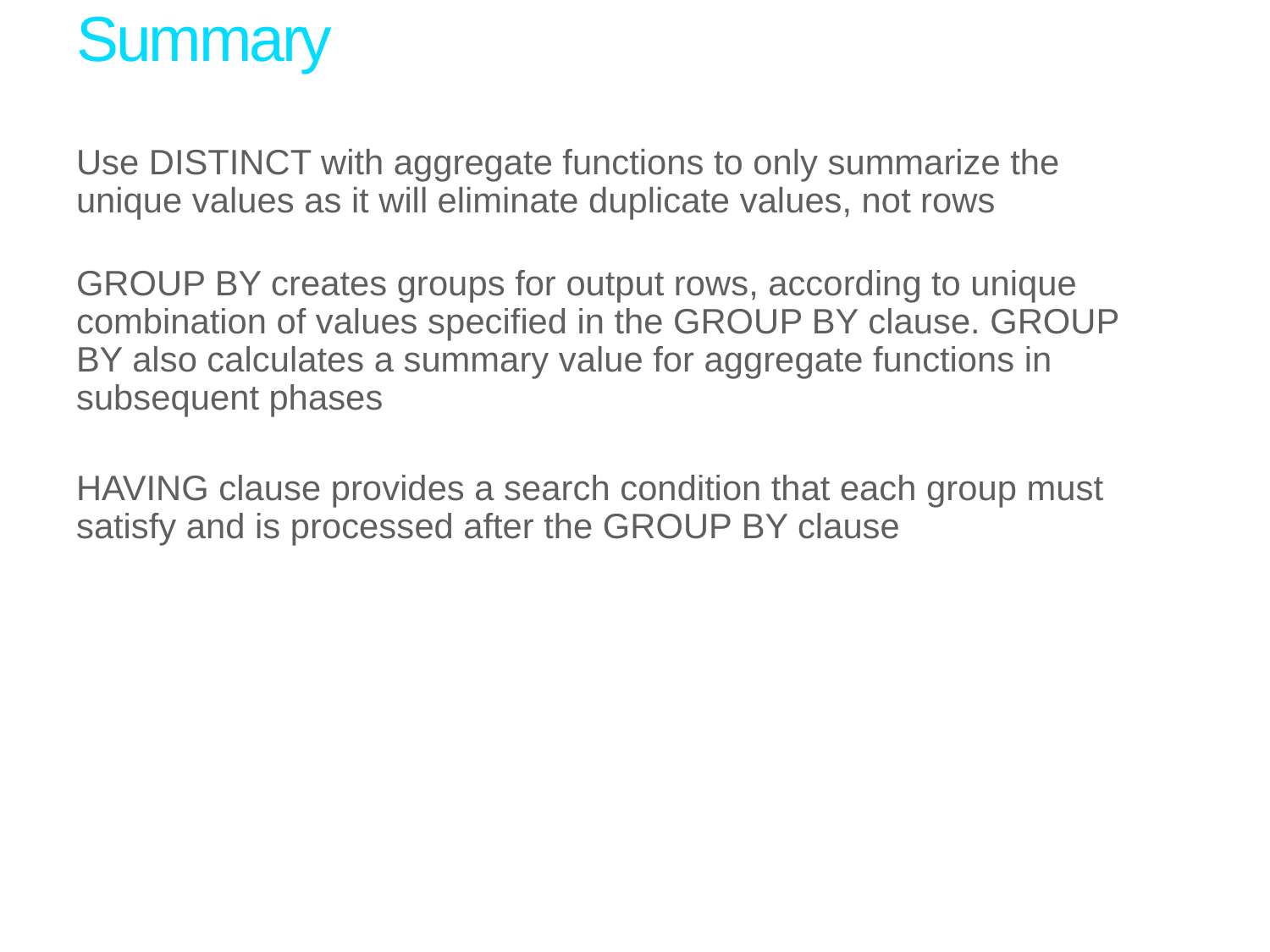

# Summary
Use DISTINCT with aggregate functions to only summarize the unique values as it will eliminate duplicate values, not rows

GROUP BY creates groups for output rows, according to unique combination of values specified in the GROUP BY clause. GROUP BY also calculates a summary value for aggregate functions in subsequent phases

HAVING clause provides a search condition that each group must satisfy and is processed after the GROUP BY clause